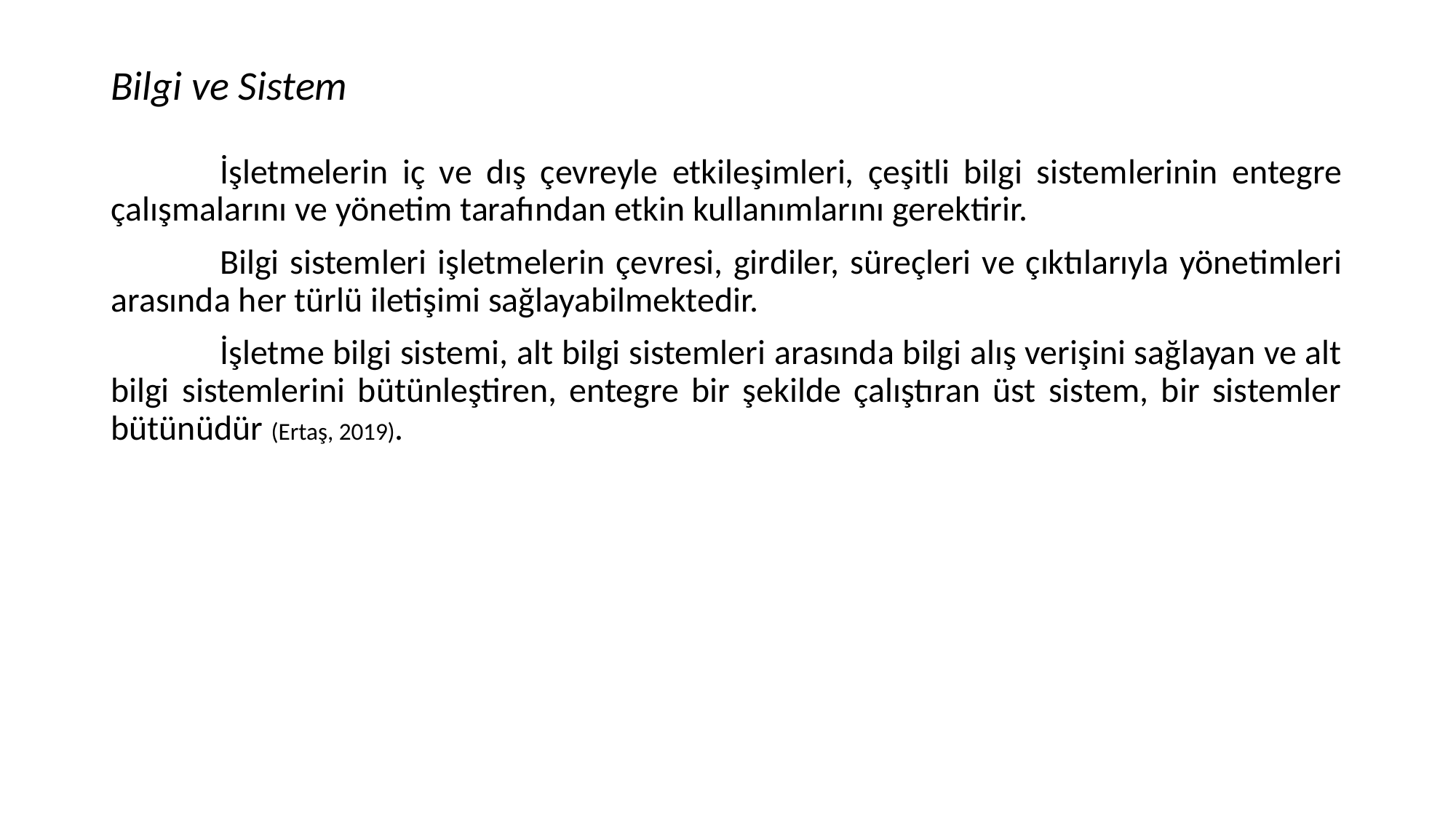

# Bilgi ve Sistem
	İşletmelerin iç ve dış çevreyle etkileşimleri, çeşitli bilgi sistemlerinin entegre çalışmalarını ve yönetim tarafından etkin kullanımlarını gerektirir.
	Bilgi sistemleri işletmelerin çevresi, girdiler, süreçleri ve çıktılarıyla yönetimleri arasında her türlü iletişimi sağlayabilmektedir.
	İşletme bilgi sistemi, alt bilgi sistemleri arasında bilgi alış verişini sağlayan ve alt bilgi sistemlerini bütünleştiren, entegre bir şekilde çalıştıran üst sistem, bir sistemler bütünüdür (Ertaş, 2019).